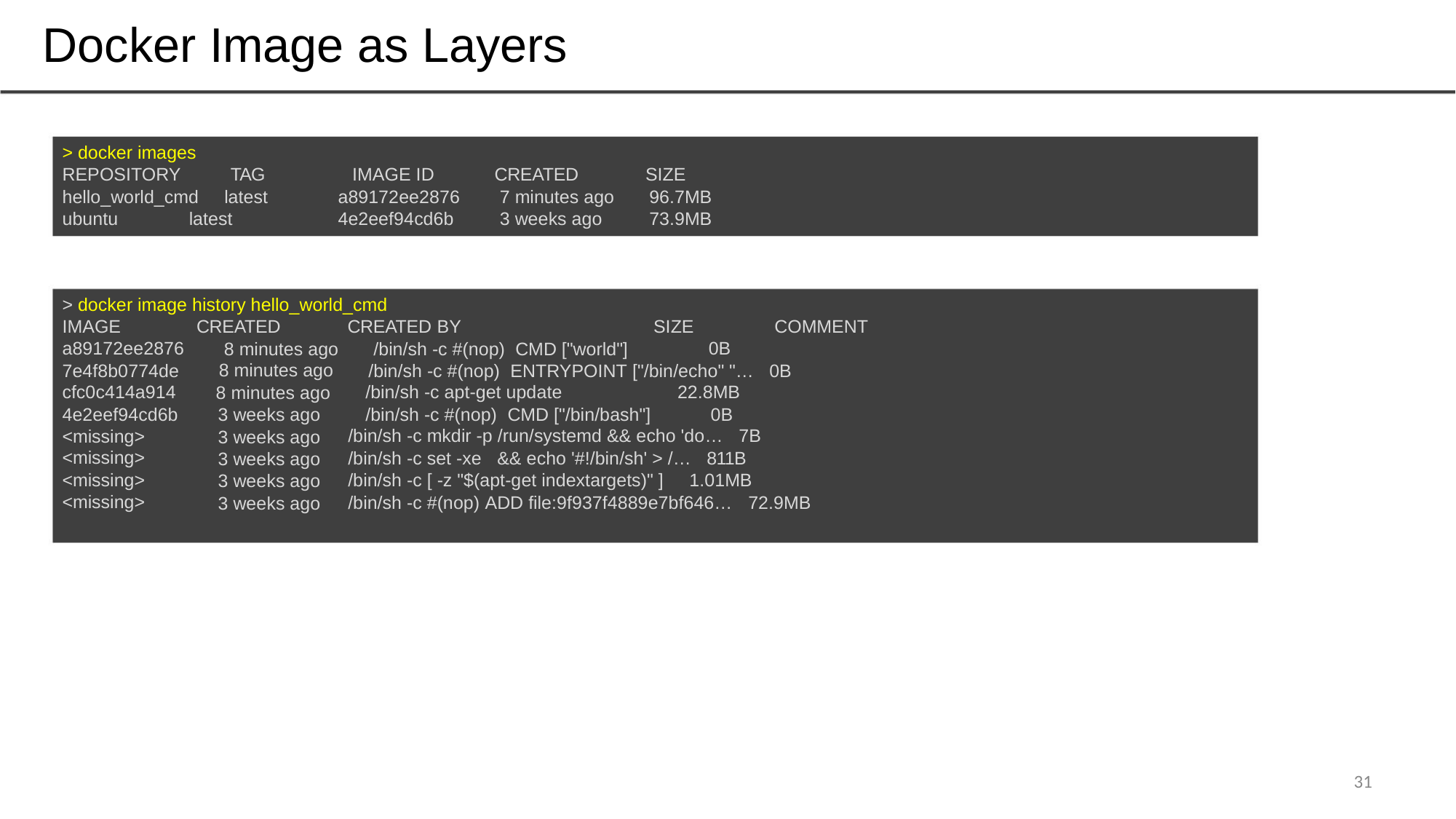

Docker Image as Layers
> docker images
REPOSITORY
hello_world_cmd latest
ubuntu latest
TAG
IMAGE ID
a89172ee2876
4e2eef94cd6b
CREATED
7 minutes ago
3 weeks ago
SIZE
96.7MB
73.9MB
> docker image history hello_world_cmd
IMAGE
CREATED
8 minutes ago
CREATED BY
/bin/sh -c #(nop) CMD ["world"]
/bin/sh -c #(nop) ENTRYPOINT ["/bin/echo" "… 0B
SIZE
COMMENT
a89172ee2876
7e4f8b0774de
cfc0c414a914
4e2eef94cd6b
<missing>
<missing>
<missing>
<missing>
0B
8 minutes ago
8 minutes ago
3 weeks ago
3 weeks ago
3 weeks ago
3 weeks ago
3 weeks ago
/bin/sh -c apt-get update
/bin/sh -c #(nop) CMD ["/bin/bash"]
22.8MB
0B
/bin/sh -c mkdir -p /run/systemd && echo 'do… 7B
/bin/sh -c set -xe && echo '#!/bin/sh' > /… 811B
/bin/sh -c [ -z "$(apt-get indextargets)" ] 1.01MB
/bin/sh -c #(nop) ADD file:9f937f4889e7bf646… 72.9MB
31